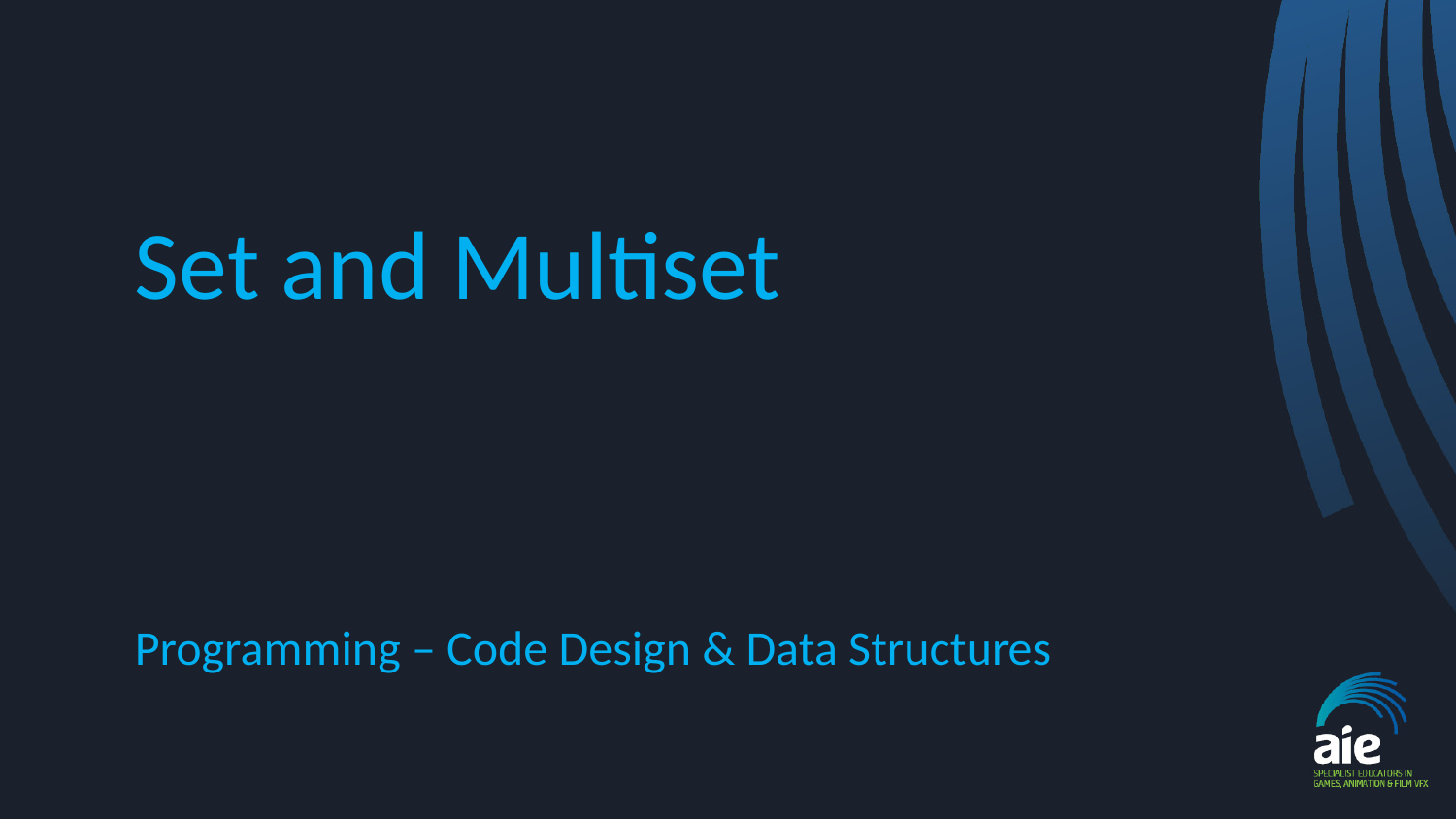

# Set and Multiset

Programming – Code Design & Data Structures